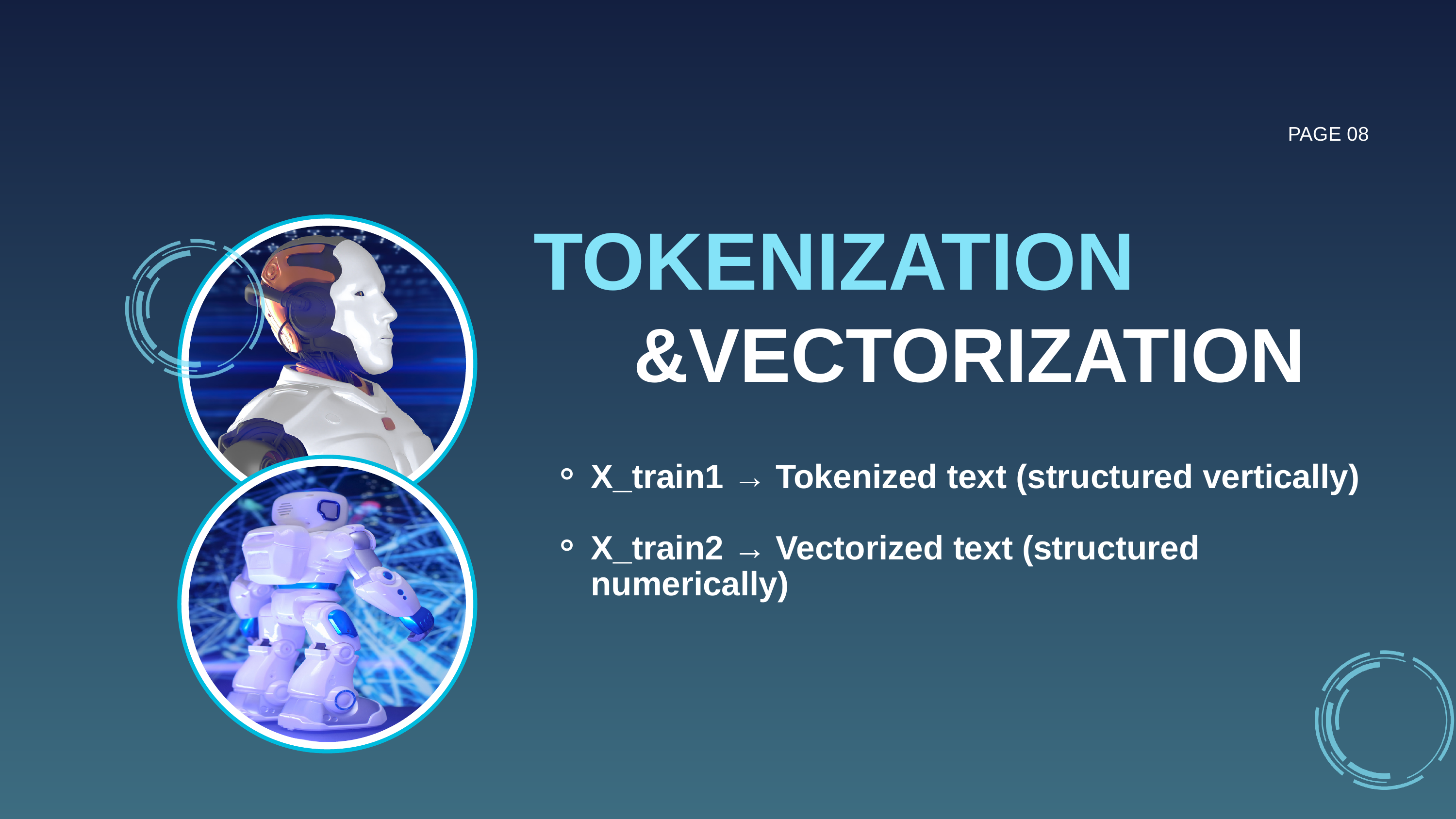

PAGE 08

TOKENIZATION

&VECTORIZATION

X_train1 → Tokenized text (structured vertically)

X_train2 → Vectorized text (structured numerically)